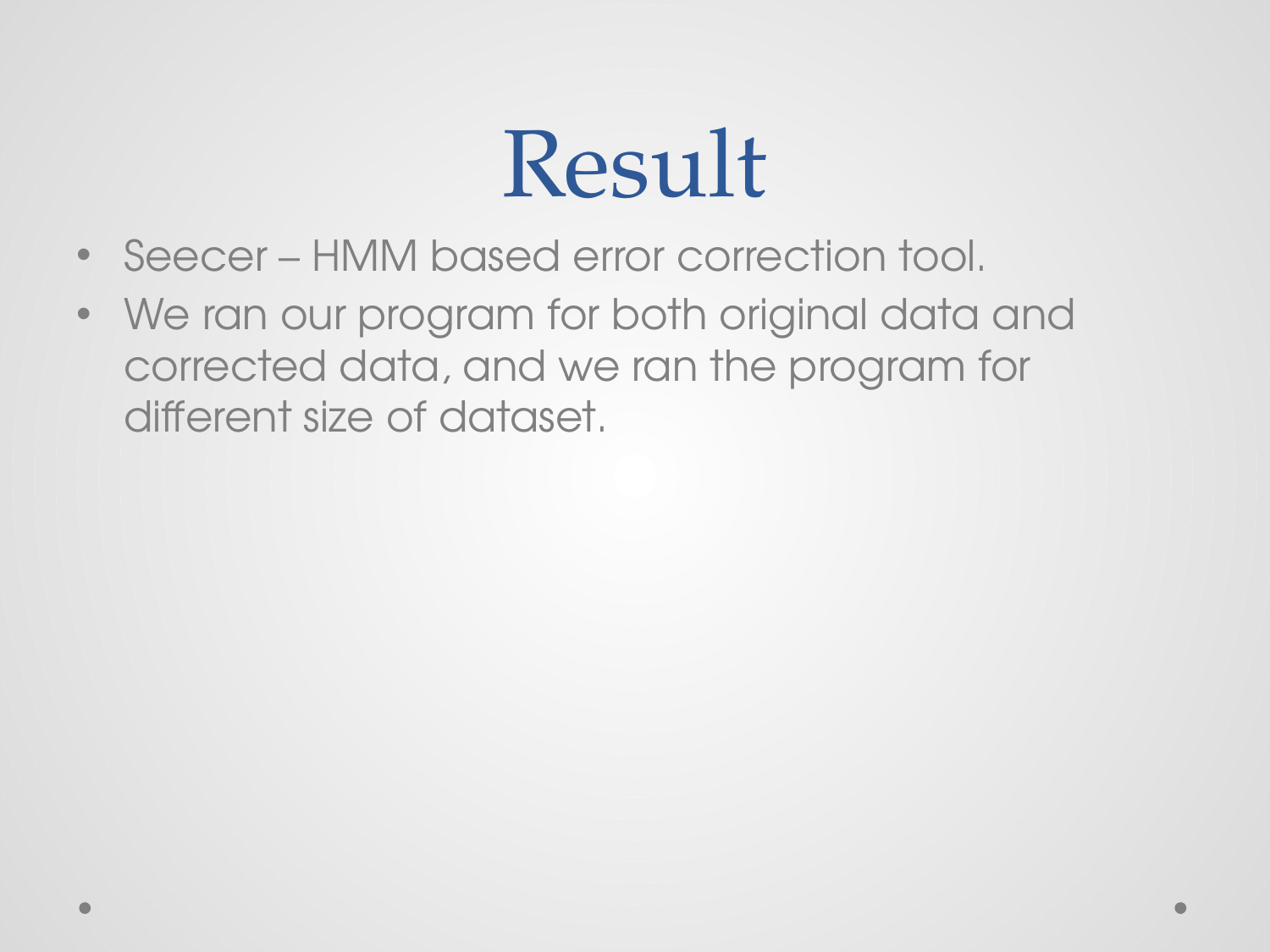

# Result
Seecer – HMM based error correction tool.
We ran our program for both original data and corrected data, and we ran the program for different size of dataset.